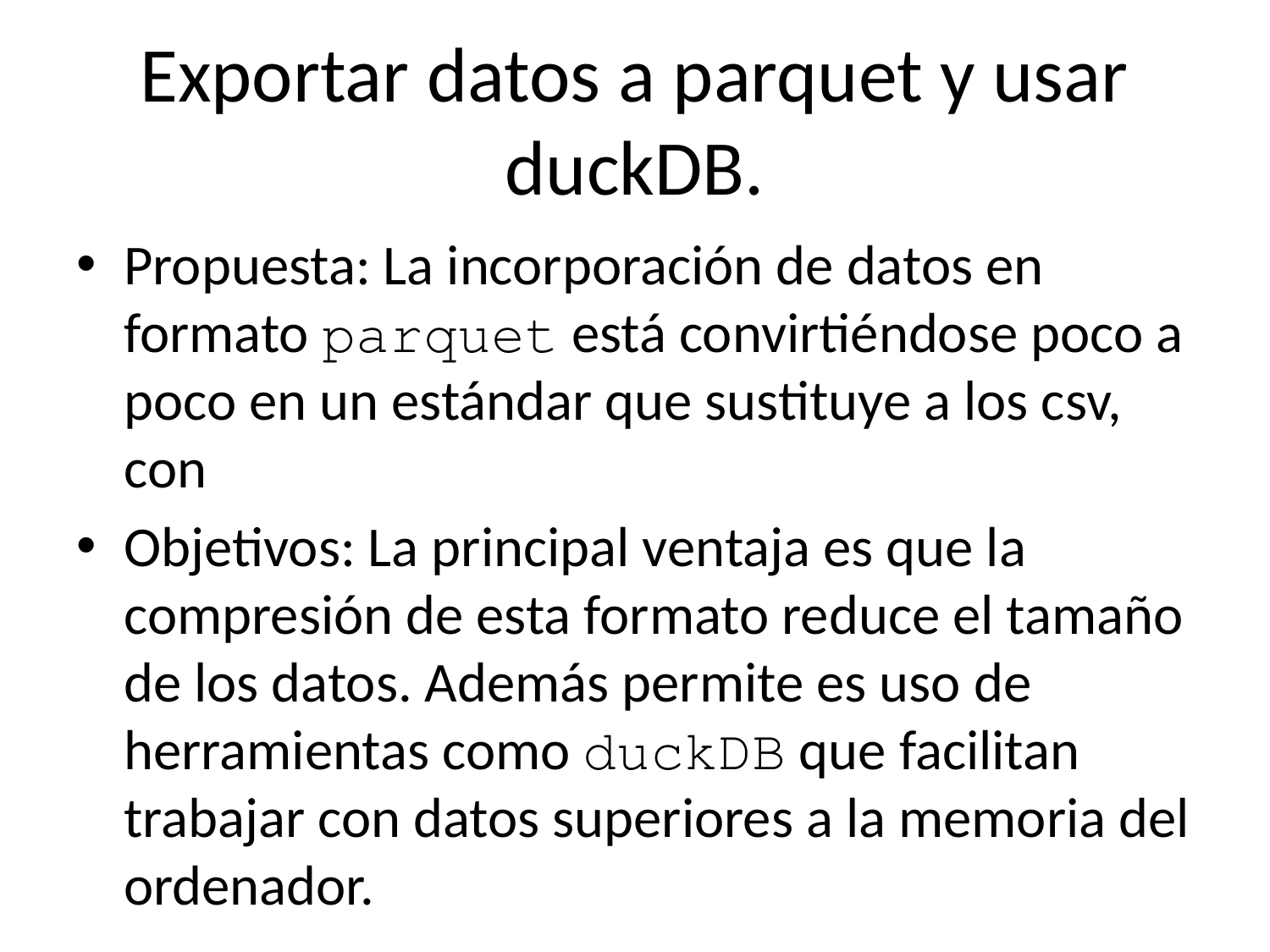

# Exportar datos a parquet y usar duckDB.
Propuesta: La incorporación de datos en formato parquet está convirtiéndose poco a poco en un estándar que sustituye a los csv, con
Objetivos: La principal ventaja es que la compresión de esta formato reduce el tamaño de los datos. Además permite es uso de herramientas como duckDB que facilitan trabajar con datos superiores a la memoria del ordenador.